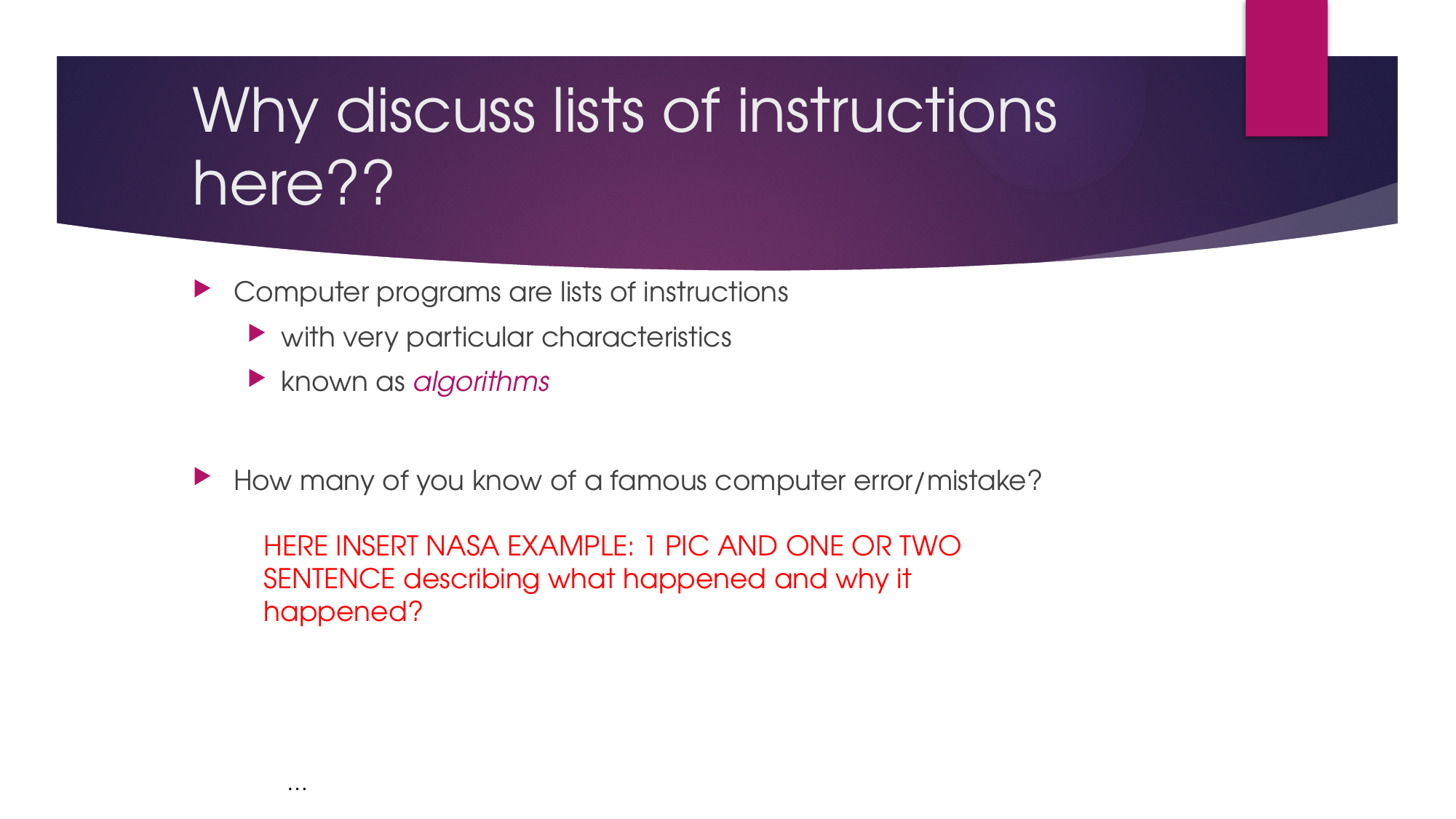

# Why discuss lists of instructions here??
Computer programs are lists of instructions
with very particular characteristics
known as algorithms

How many of you know of a famous computer error/mistake?

HERE INSERT NASA EXAMPLE: 1 PIC AND ONE OR TWO SENTENCE describing what happened and why it happened?
…